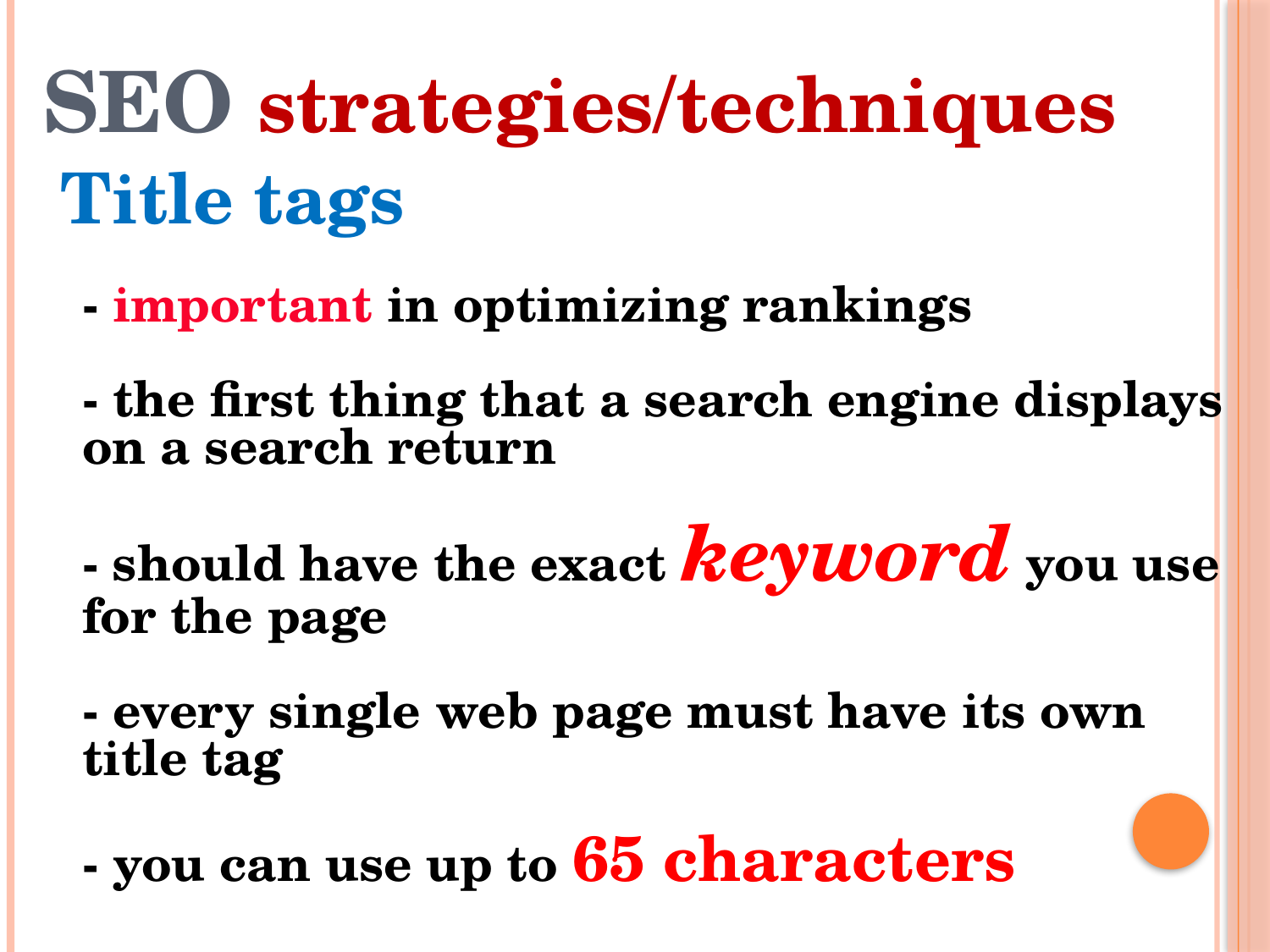

SEO strategies/techniques
 Title tags
- important in optimizing rankings
- the first thing that a search engine displays on a search return
- should have the exact keyword you use for the page
- every single web page must have its own title tag
- you can use up to 65 characters